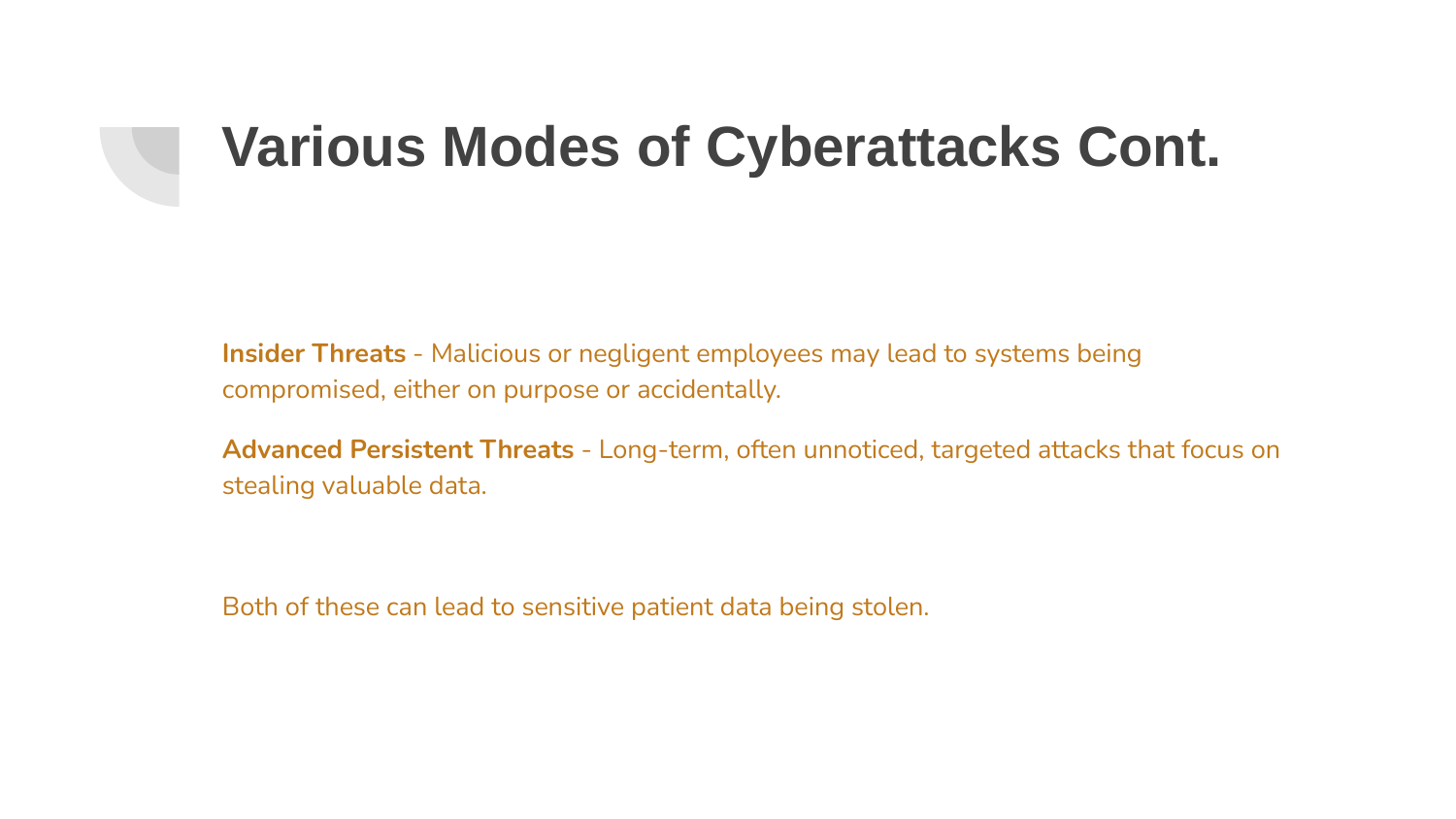

# Various Modes of Cyberattacks Cont.
Insider Threats - Malicious or negligent employees may lead to systems being compromised, either on purpose or accidentally.
Advanced Persistent Threats - Long-term, often unnoticed, targeted attacks that focus on stealing valuable data.

Both of these can lead to sensitive patient data being stolen.